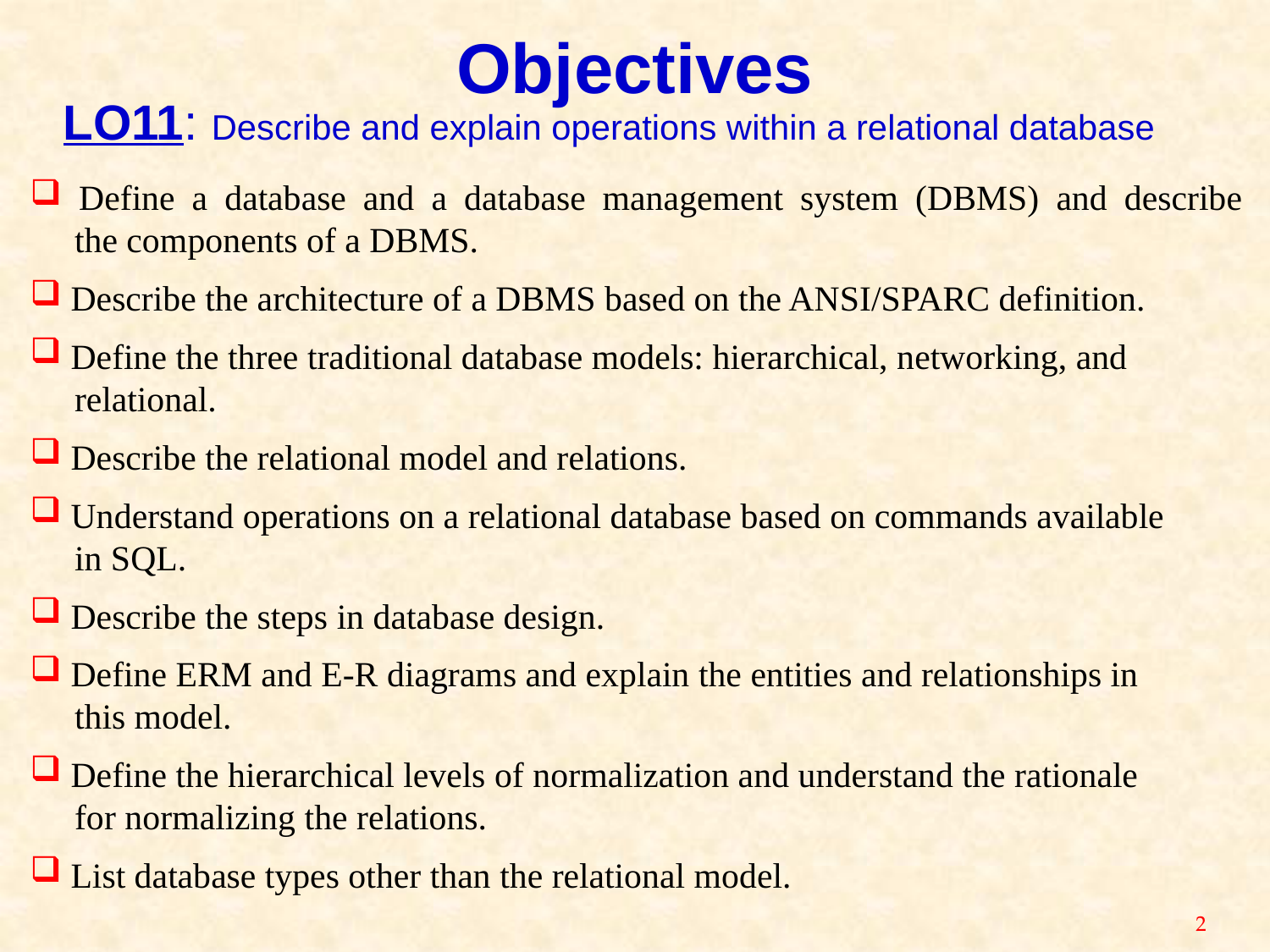

# Objectives
LO11: Describe and explain operations within a relational database

 Define a database and a database management system (DBMS) and describe
     the components of a DBMS.
 Describe the architecture of a DBMS based on the ANSI/SPARC definition.
 Define the three traditional database models: hierarchical, networking, and
     relational.
 Describe the relational model and relations.
 Understand operations on a relational database based on commands available
     in SQL.
 Describe the steps in database design.
 Define ERM and E-R diagrams and explain the entities and relationships in
     this model.
 Define the hierarchical levels of normalization and understand the rationale
     for normalizing the relations.
 List database types other than the relational model.
2